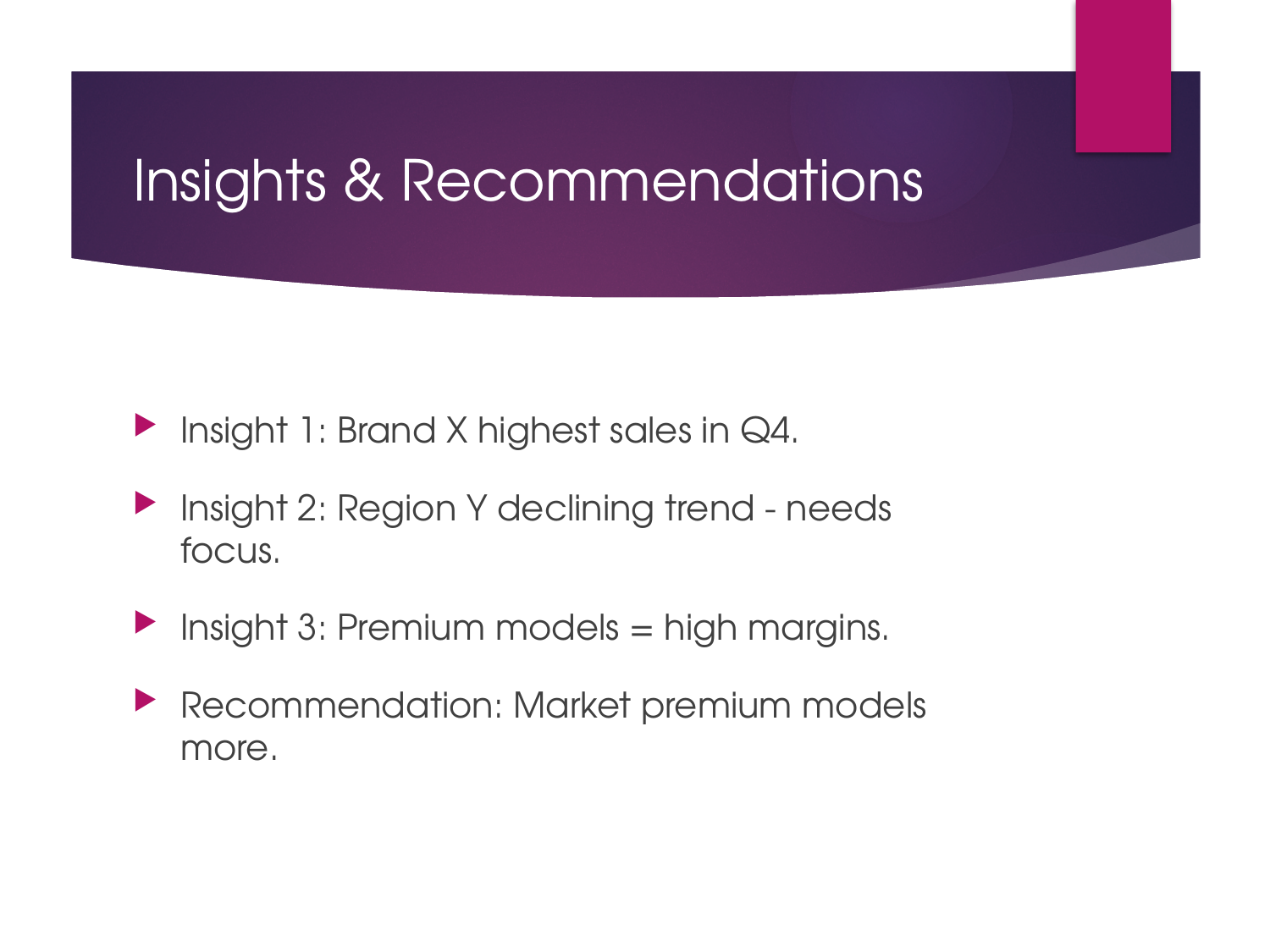

# Insights & Recommendations

Insight 1: Brand X highest sales in Q4.
Insight 2: Region Y declining trend - needs focus.
Insight 3: Premium models = high margins.
Recommendation: Market premium models more.